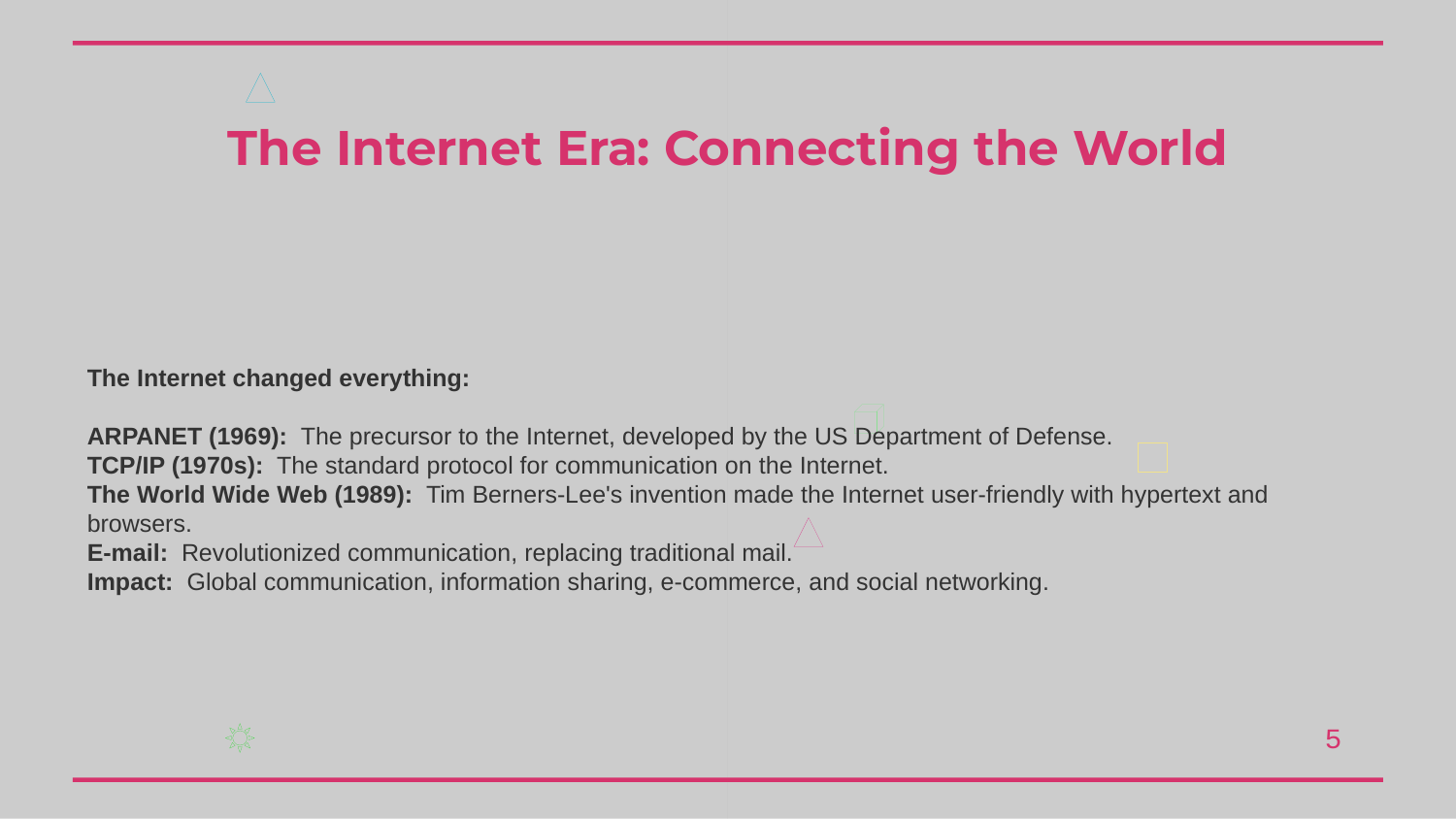

The Internet Era: Connecting the World

The Internet changed everything:

ARPANET (1969):  The precursor to the Internet, developed by the US Department of Defense.
TCP/IP (1970s):  The standard protocol for communication on the Internet.
The World Wide Web (1989):  Tim Berners-Lee's invention made the Internet user-friendly with hypertext and browsers.
E-mail:  Revolutionized communication, replacing traditional mail.
Impact:  Global communication, information sharing, e-commerce, and social networking.

5